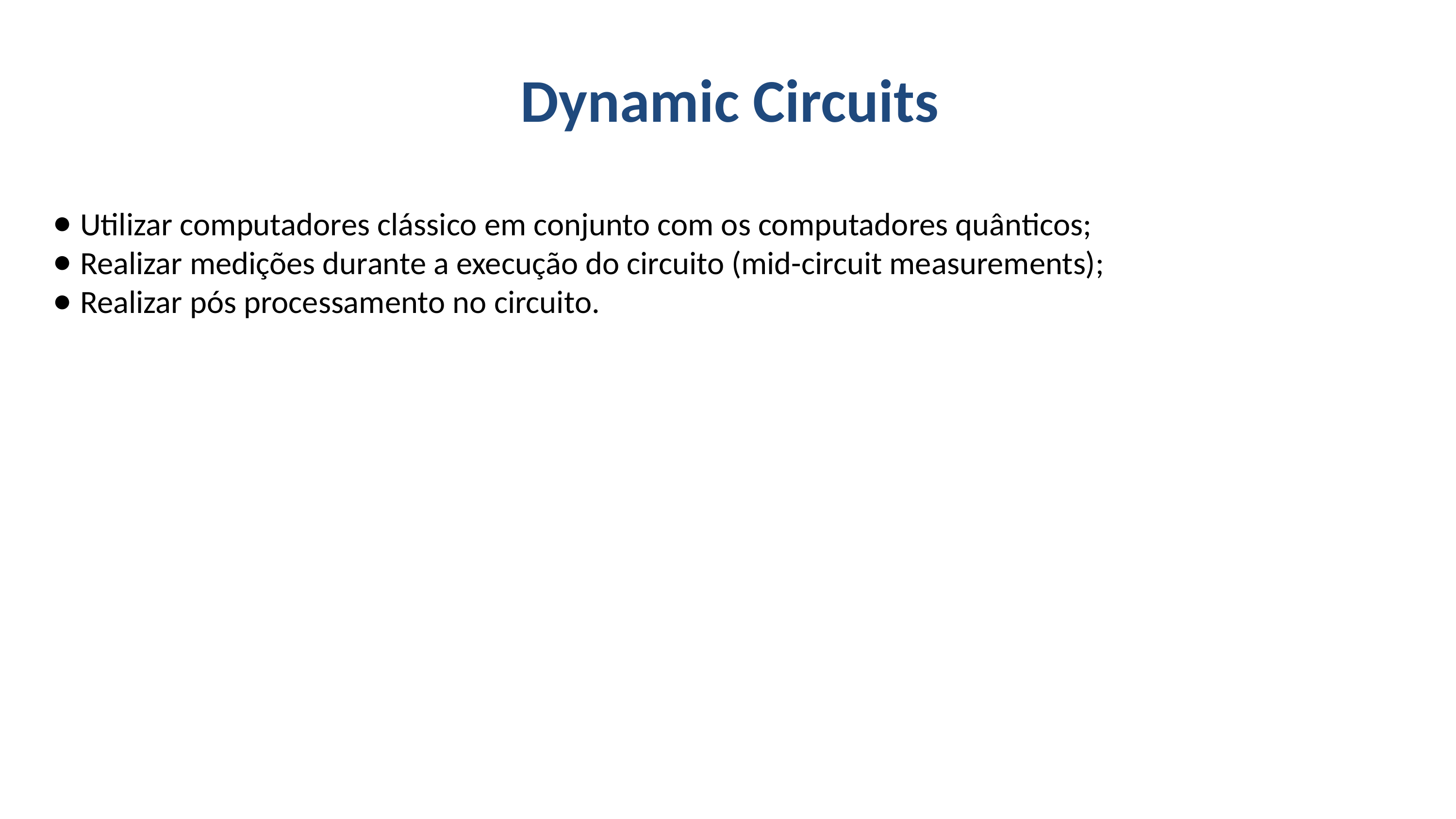

# Dynamic Circuits
Utilizar computadores clássico em conjunto com os computadores quânticos;
Realizar medições durante a execução do circuito (mid-circuit measurements);
Realizar pós processamento no circuito.